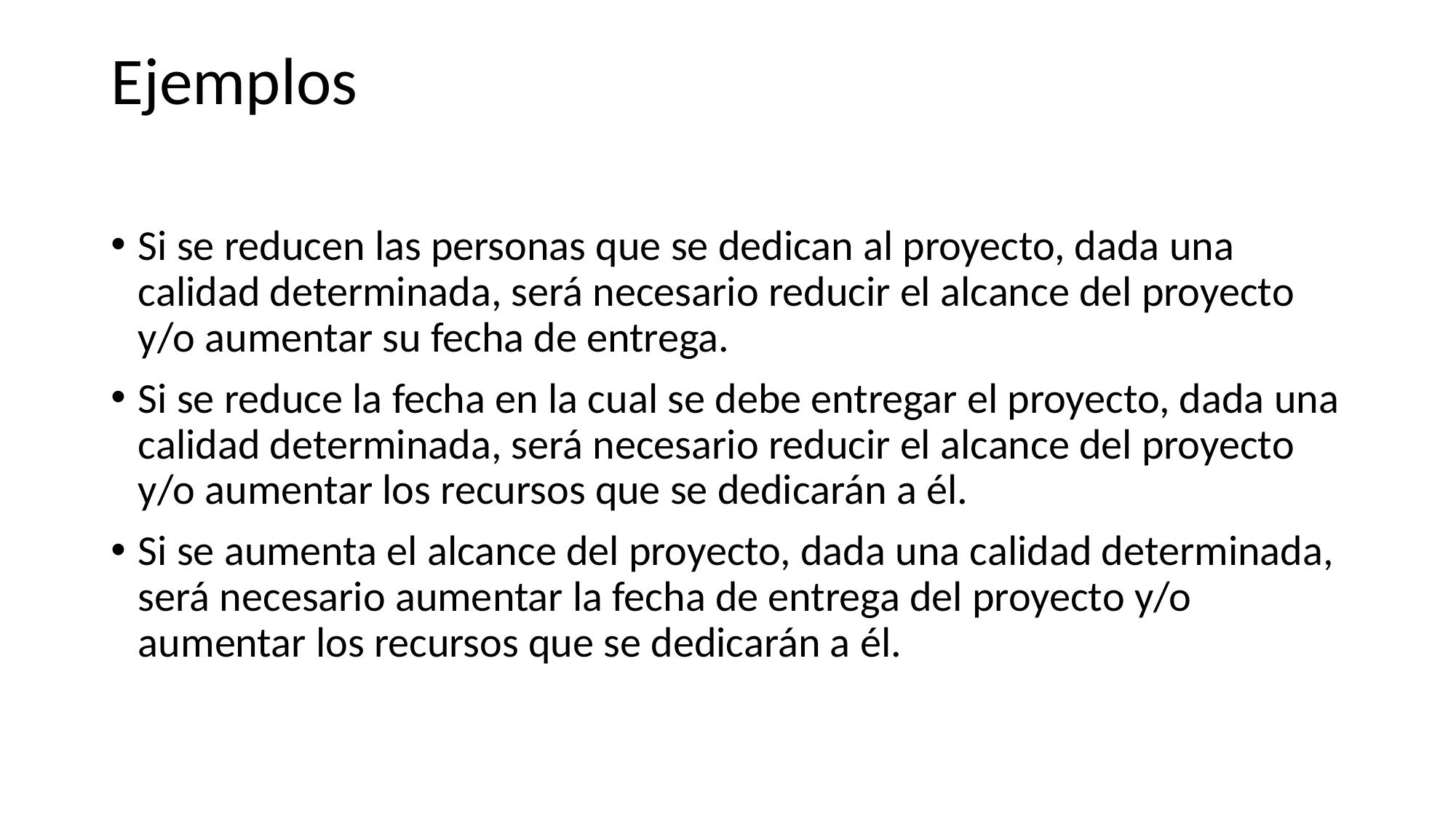

# Ejemplos
Si se reducen las personas que se dedican al proyecto, dada una calidad determinada, será necesario reducir el alcance del proyecto y/o aumentar su fecha de entrega.
Si se reduce la fecha en la cual se debe entregar el proyecto, dada una calidad determinada, será necesario reducir el alcance del proyecto y/o aumentar los recursos que se dedicarán a él.
Si se aumenta el alcance del proyecto, dada una calidad determinada, será necesario aumentar la fecha de entrega del proyecto y/o aumentar los recursos que se dedicarán a él.